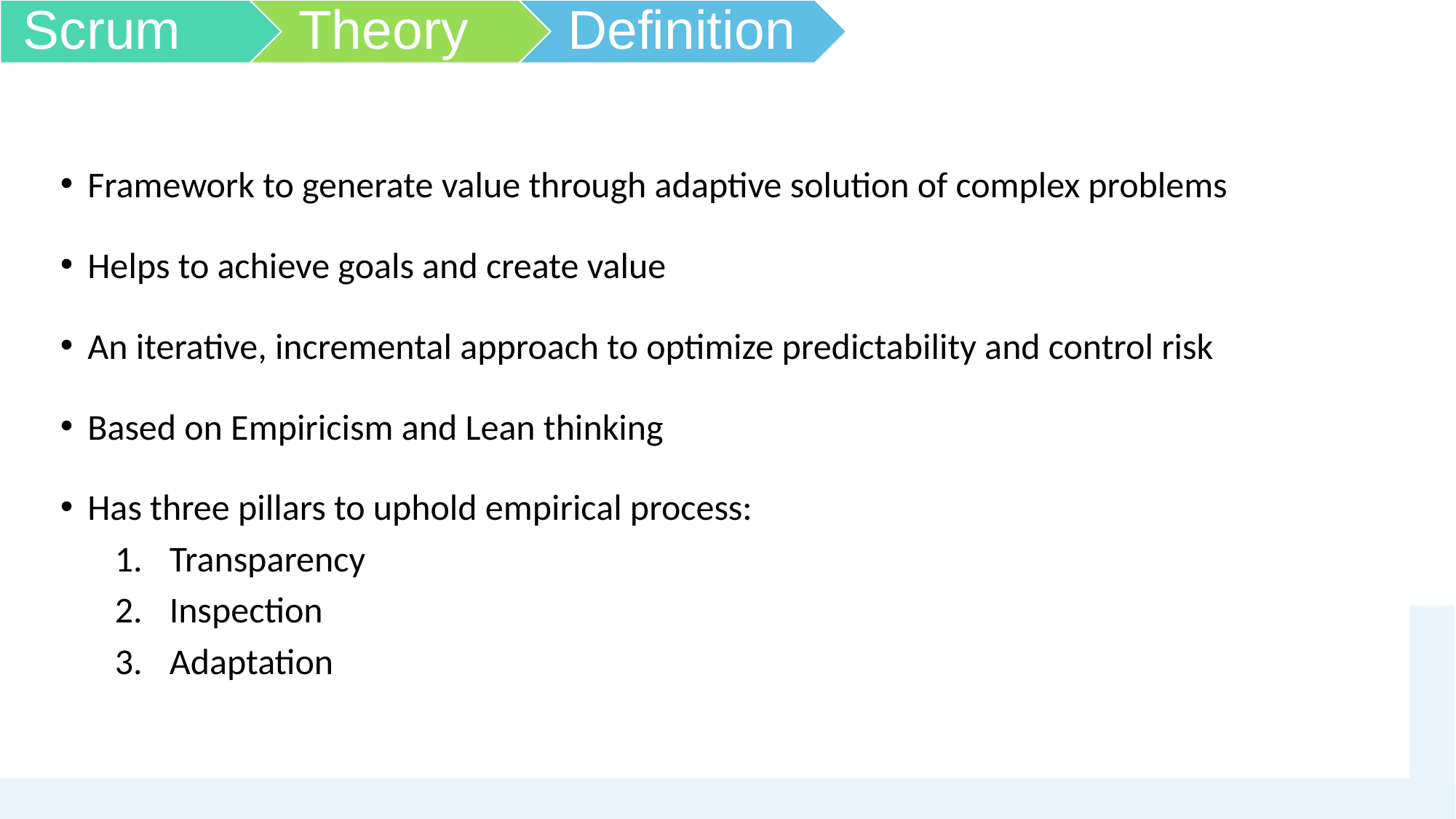

Scrum
Theory
Definition
Framework to generate value through adaptive solution of complex problems
Helps to achieve goals and create value
An iterative, incremental approach to optimize predictability and control risk
Based on Empiricism and Lean thinking
Has three pillars to uphold empirical process:
Transparency
Inspection
Adaptation